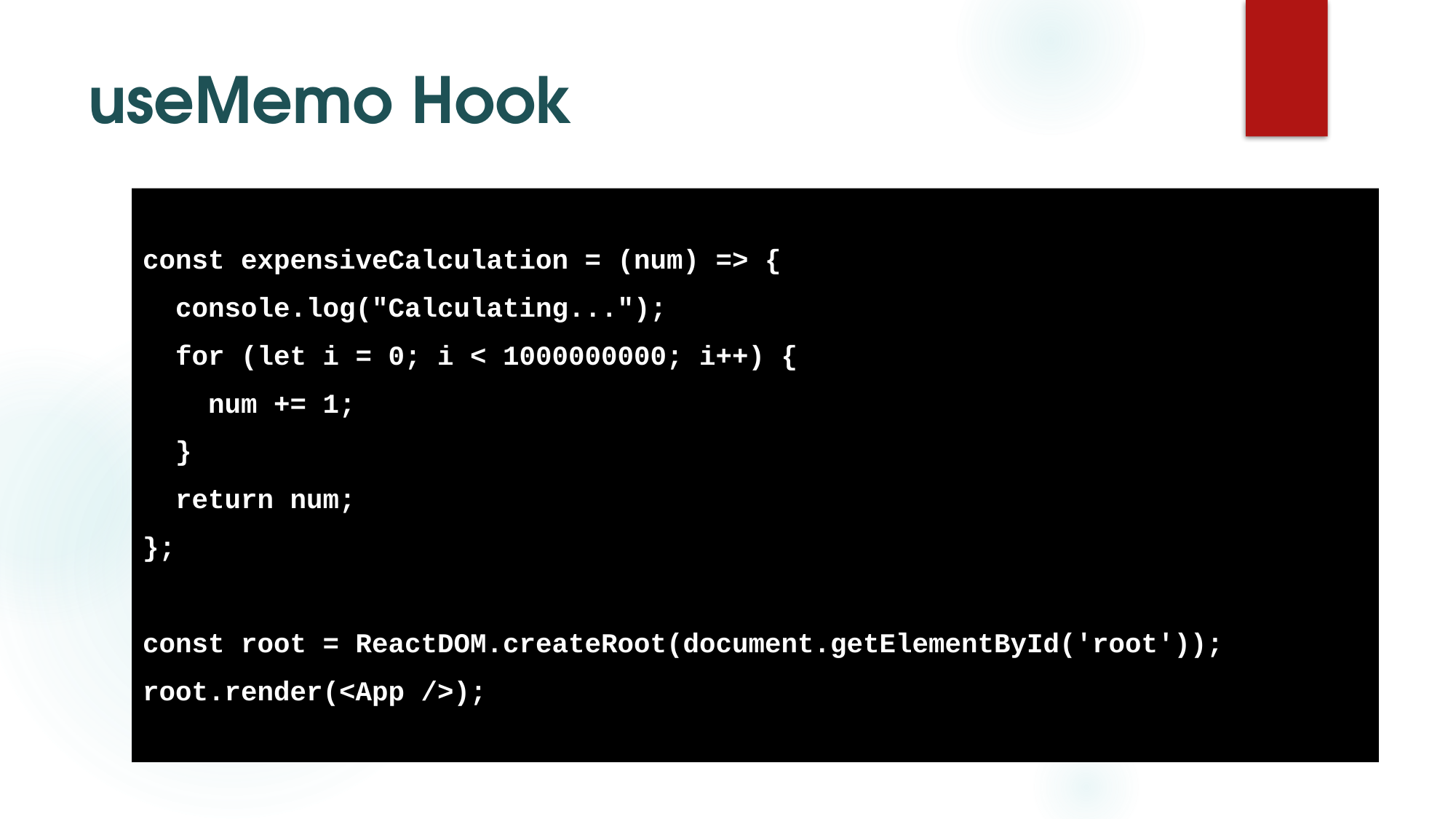

# useMemo Hook

const expensiveCalculation = (num) => {
  console.log("Calculating...");
  for (let i = 0; i < 1000000000; i++) {
    num += 1;
  }
  return num;
};

const root = ReactDOM.createRoot(document.getElementById('root'));
root.render(<App />);